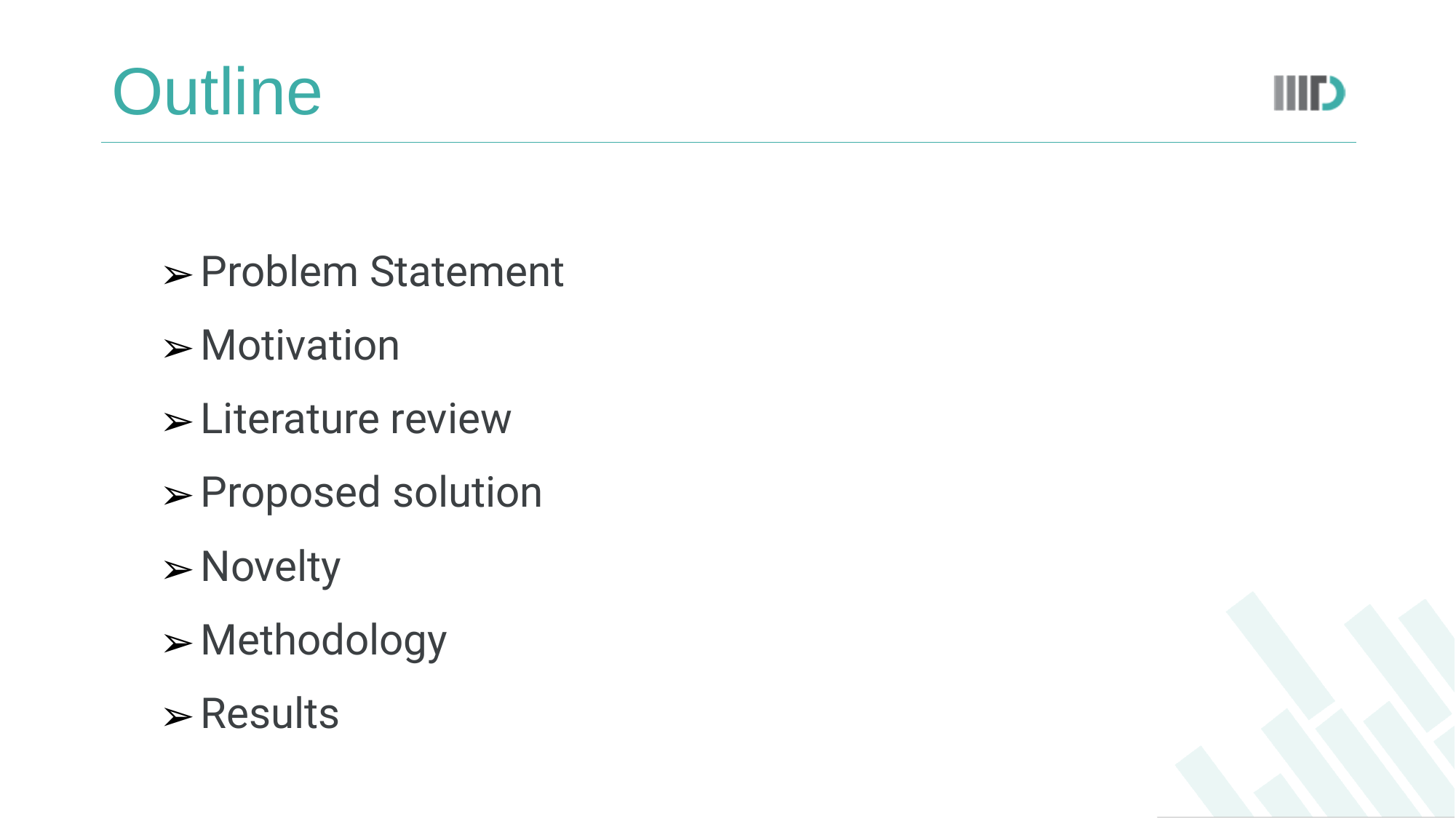

# Outline

Problem Statement
Motivation
Literature review
Proposed solution
Novelty
Methodology
Results